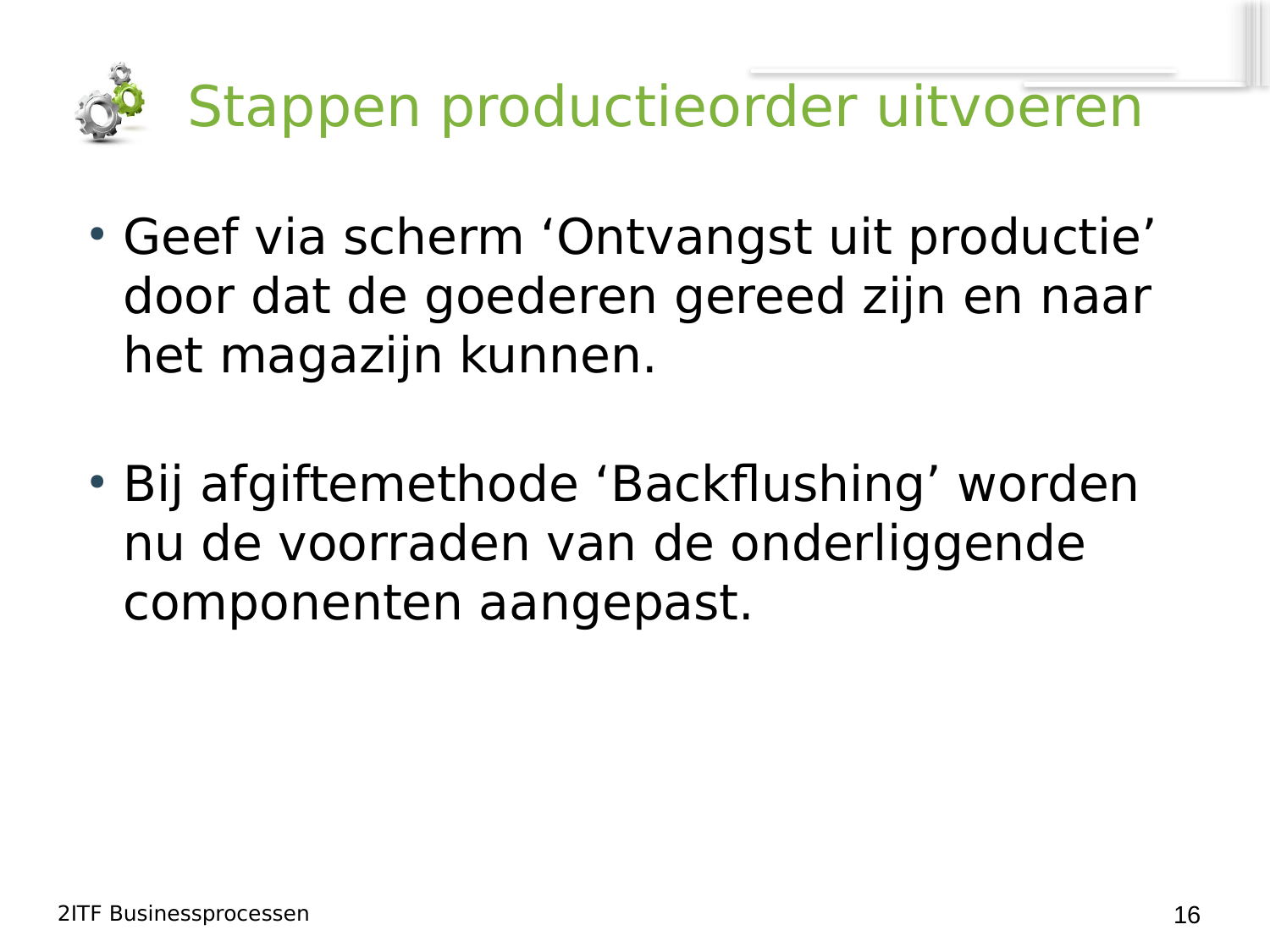

# Stappen productieorder uitvoeren
Geef via scherm ‘Ontvangst uit productie’ door dat de goederen gereed zijn en naar het magazijn kunnen.

Bij afgiftemethode ‘Backflushing’ worden nu de voorraden van de onderliggende componenten aangepast.
16